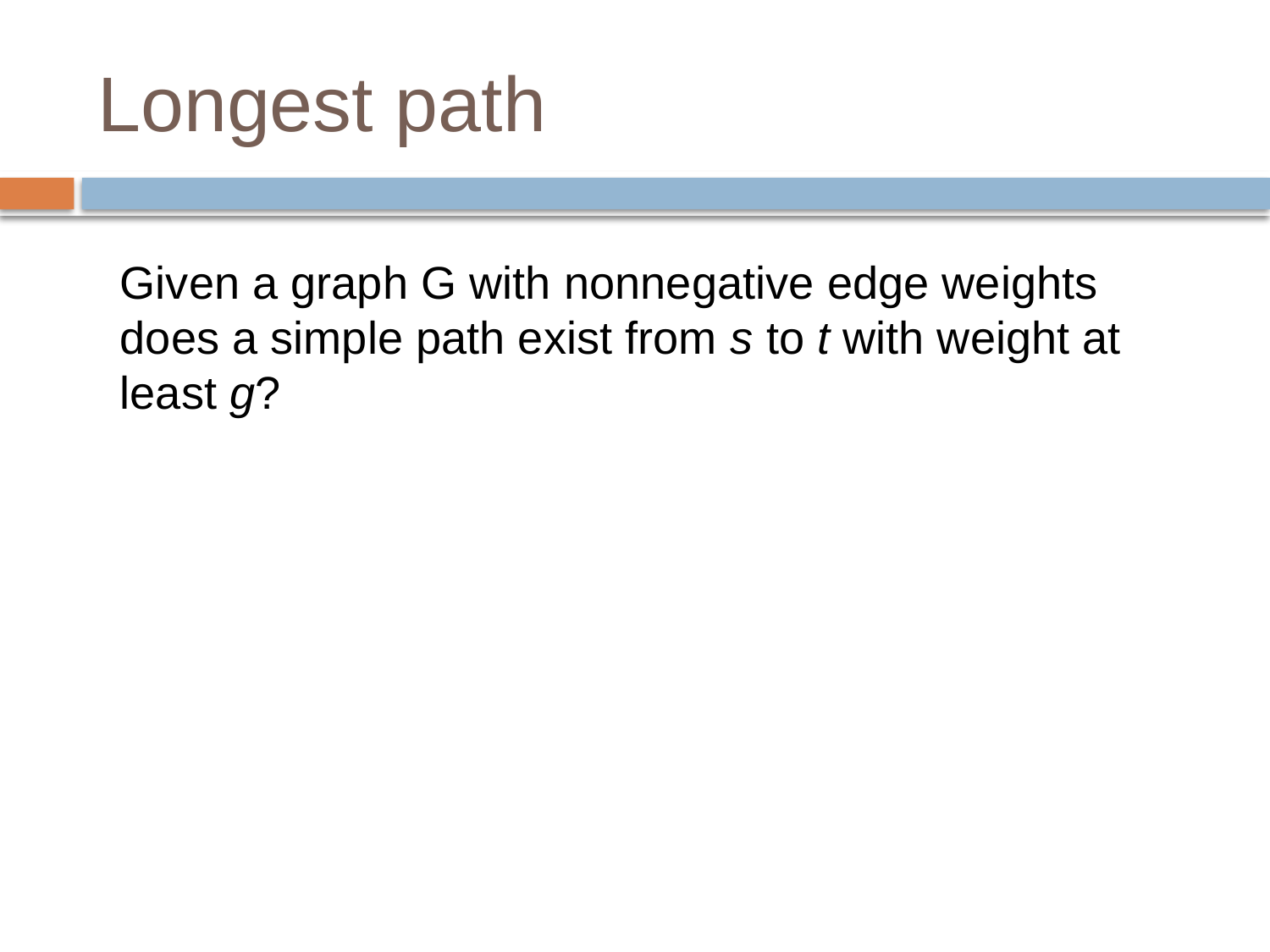

# Longest path
Given a graph G with nonnegative edge weights does a simple path exist from s to t with weight at least g?